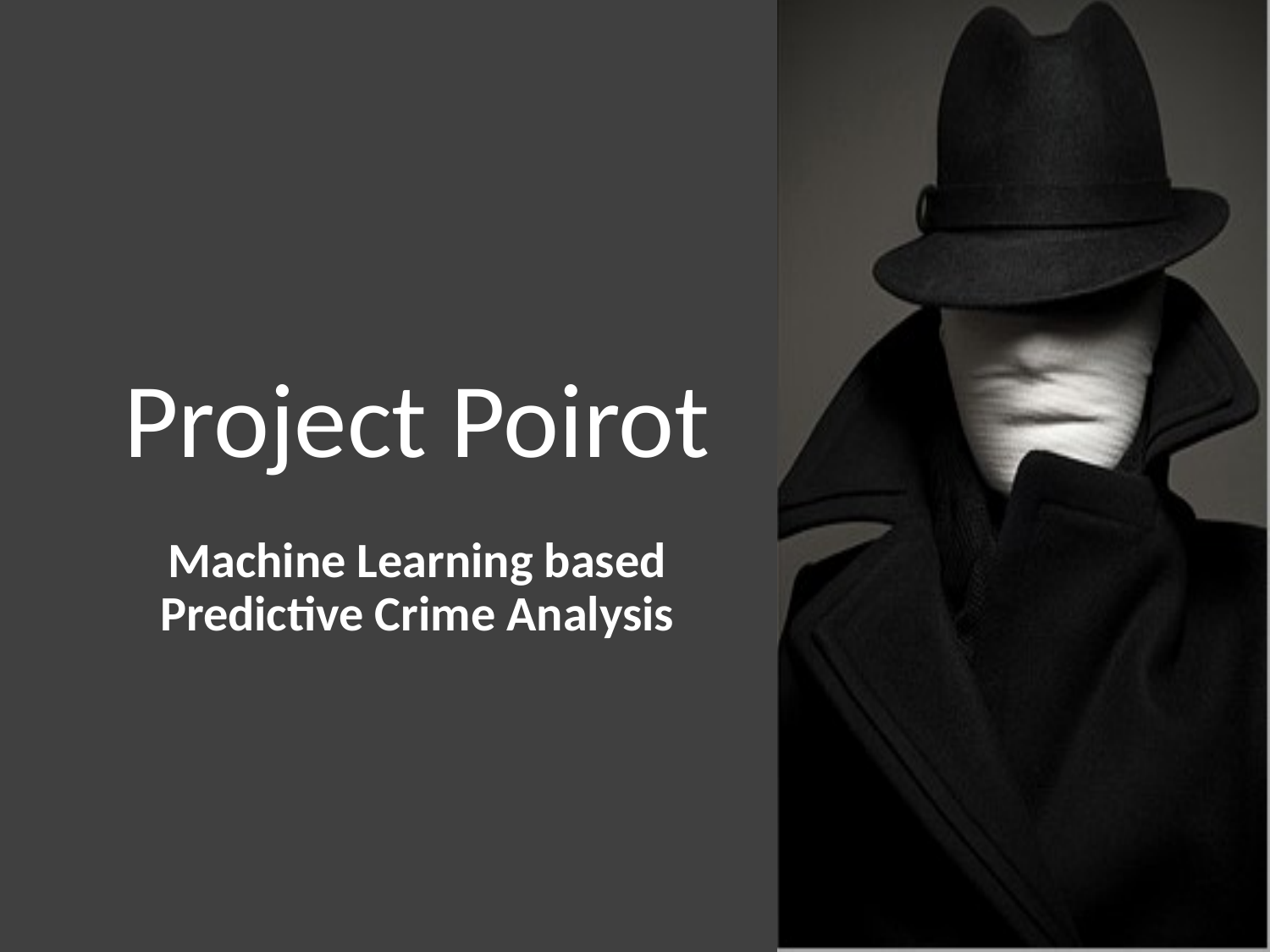

# Project Poirot
Machine Learning based Predictive Crime Analysis